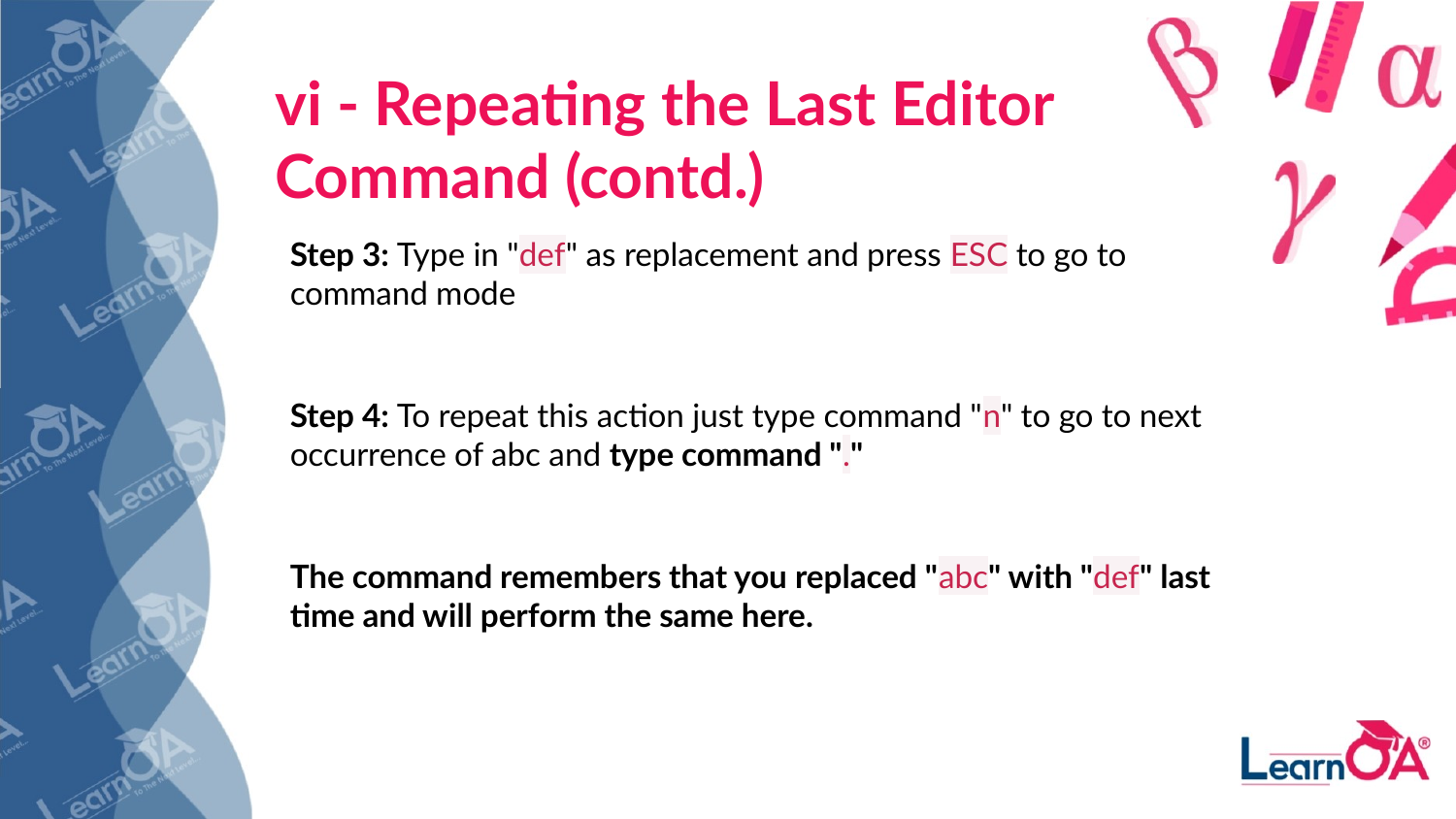

vi - Repeating the Last Editor Command (contd.)
Step 3: Type in "def" as replacement and press ESC to go to command mode

Step 4: To repeat this action just type command "n" to go to next occurrence of abc and type command "."

The command remembers that you replaced "abc" with "def" last time and will perform the same here.